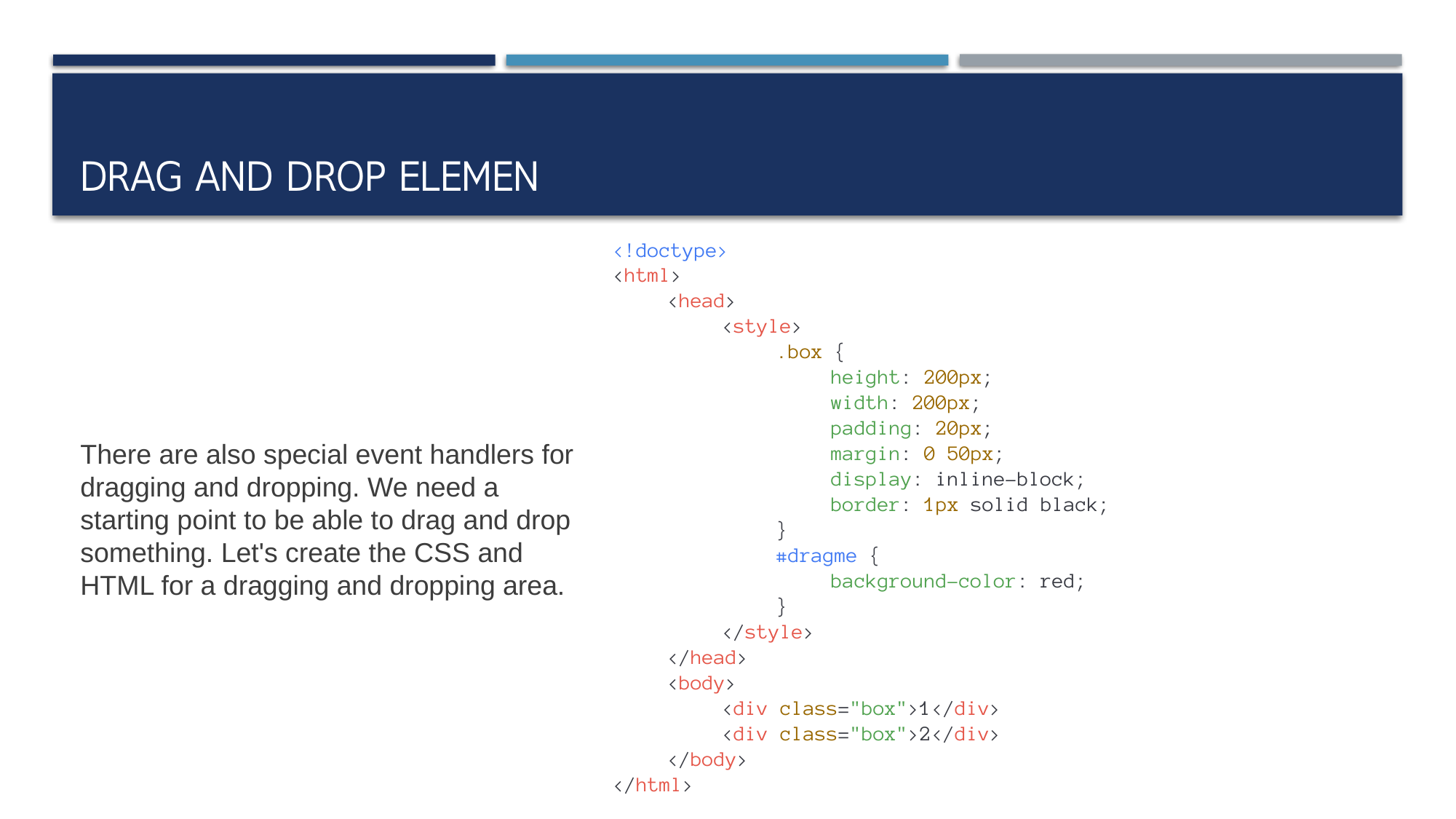

# Drag and drop elemen
<!doctype>
<html>
<head>
<style>
.box {
height: 200px;
width: 200px;
padding: 20px;
margin: 0 50px;
display: inline-block;
border: 1px solid black;
}
#dragme {
background-color: red;
}
</style>
</head>
<body>
<div class="box">1</div>
<div class="box">2</div>
</body>
</html>
There are also special event handlers for dragging and dropping. We need a starting point to be able to drag and drop something. Let's create the CSS and HTML for a dragging and dropping area.